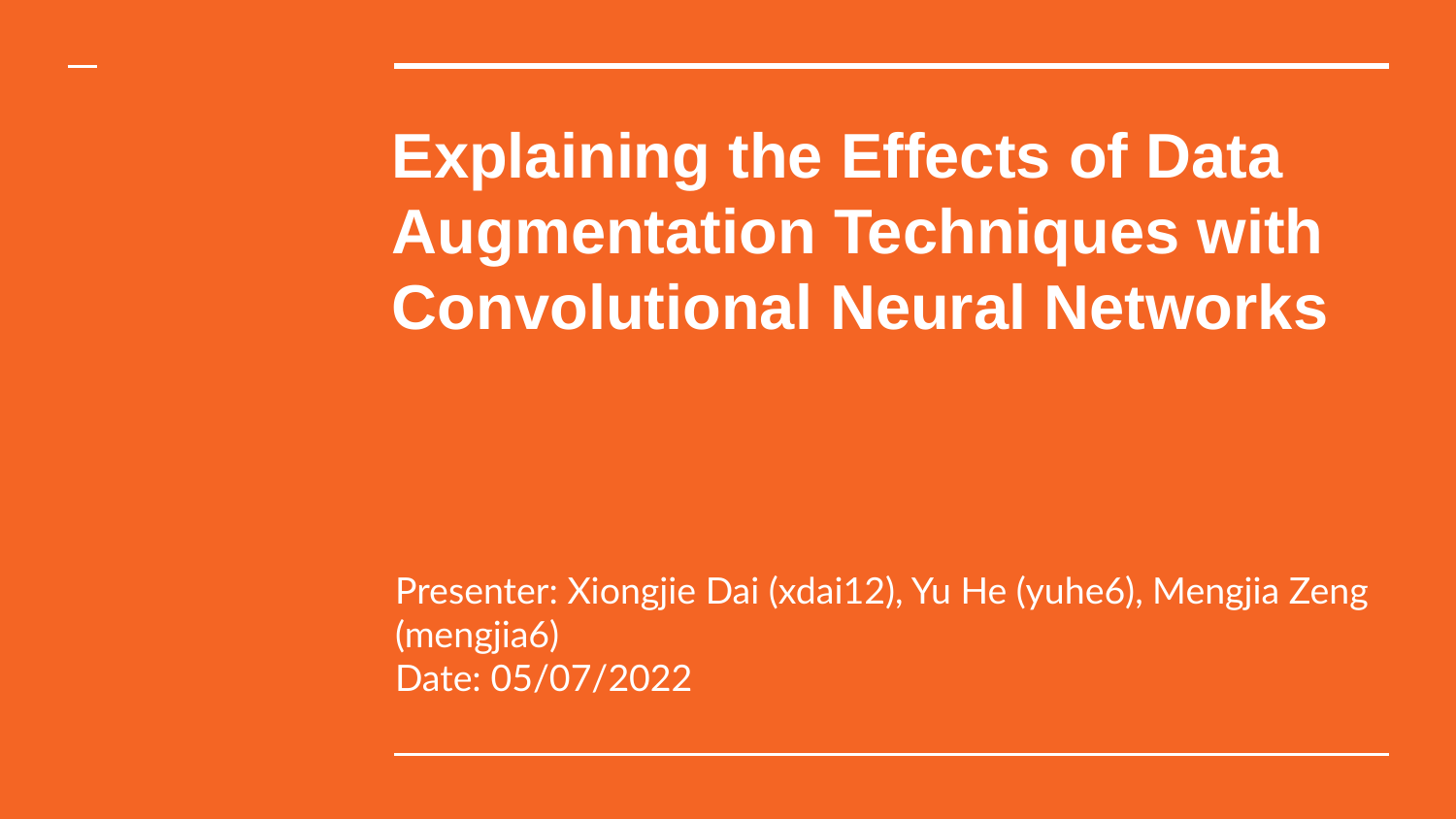

# Explaining the Effects of Data Augmentation Techniques with Convolutional Neural Networks
Presenter: Xiongjie Dai (xdai12), Yu He (yuhe6), Mengjia Zeng (mengjia6)
Date: 05/07/2022